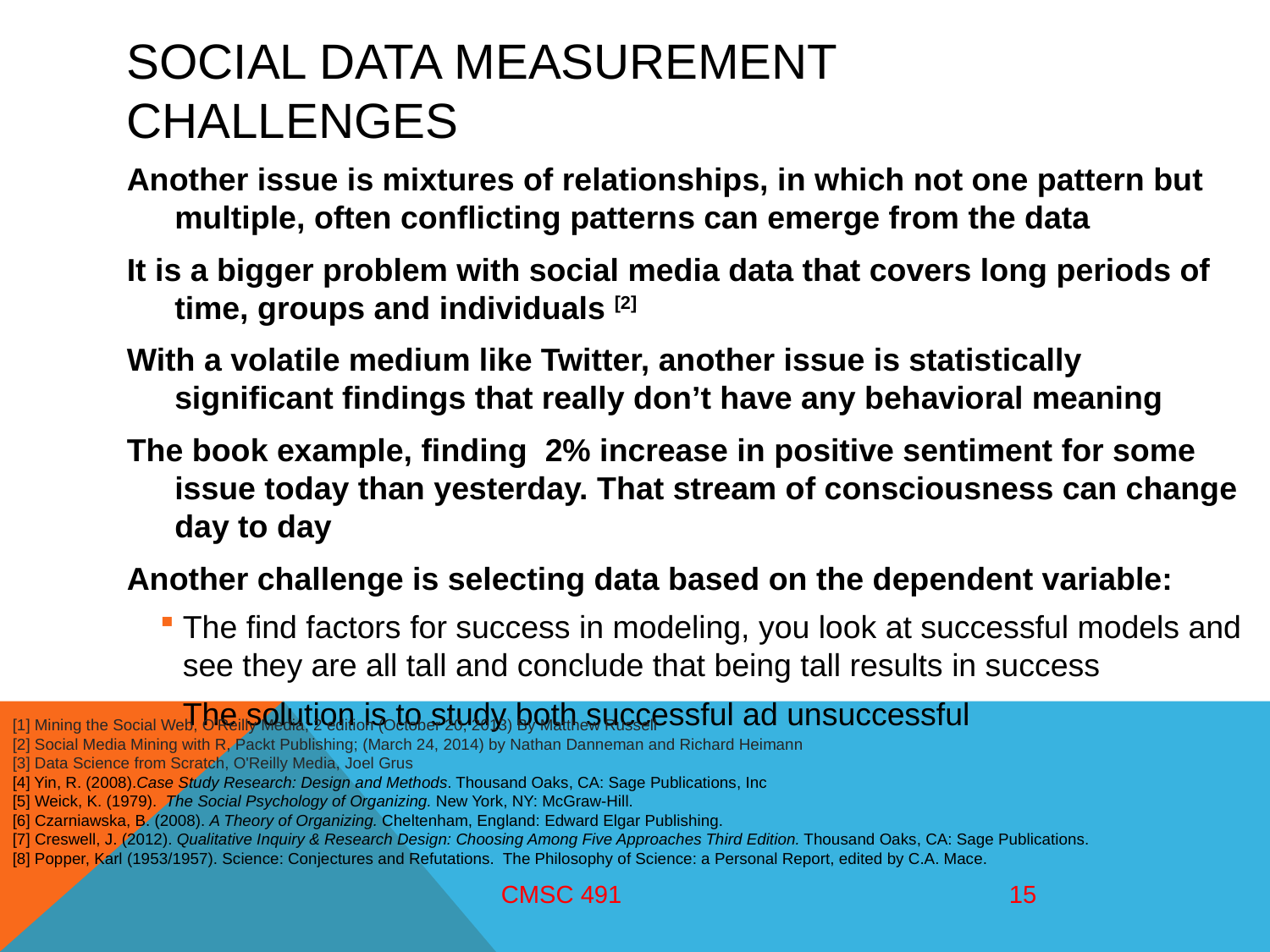

# Social data Measurement Challenges
Another issue is mixtures of relationships, in which not one pattern but multiple, often conflicting patterns can emerge from the data
It is a bigger problem with social media data that covers long periods of time, groups and individuals [2]
With a volatile medium like Twitter, another issue is statistically significant findings that really don’t have any behavioral meaning
The book example, finding  2% increase in positive sentiment for some issue today than yesterday. That stream of consciousness can change day to day
Another challenge is selecting data based on the dependent variable:
The find factors for success in modeling, you look at successful models and see they are all tall and conclude that being tall results in success
The solution is to study both successful ad unsuccessful

[1] Mining the Social Web, O'Reilly Media; 2 edition (October 20, 2013) By Matthew Russell
[2] Social Media Mining with R, Packt Publishing; (March 24, 2014) by Nathan Danneman and Richard Heimann
[3] Data Science from Scratch, O'Reilly Media, Joel Grus
[4] Yin, R. (2008).Case Study Research: Design and Methods. Thousand Oaks, CA: Sage Publications, Inc
[5] Weick, K. (1979).  The Social Psychology of Organizing. New York, NY: McGraw-Hill.
[6] Czarniawska, B. (2008). A Theory of Organizing. Cheltenham, England: Edward Elgar Publishing.
[7] Creswell, J. (2012). Qualitative Inquiry & Research Design: Choosing Among Five Approaches Third Edition. Thousand Oaks, CA: Sage Publications.
[8] Popper, Karl (1953/1957). Science: Conjectures and Refutations.  The Philosophy of Science: a Personal Report, edited by C.A. Mace.